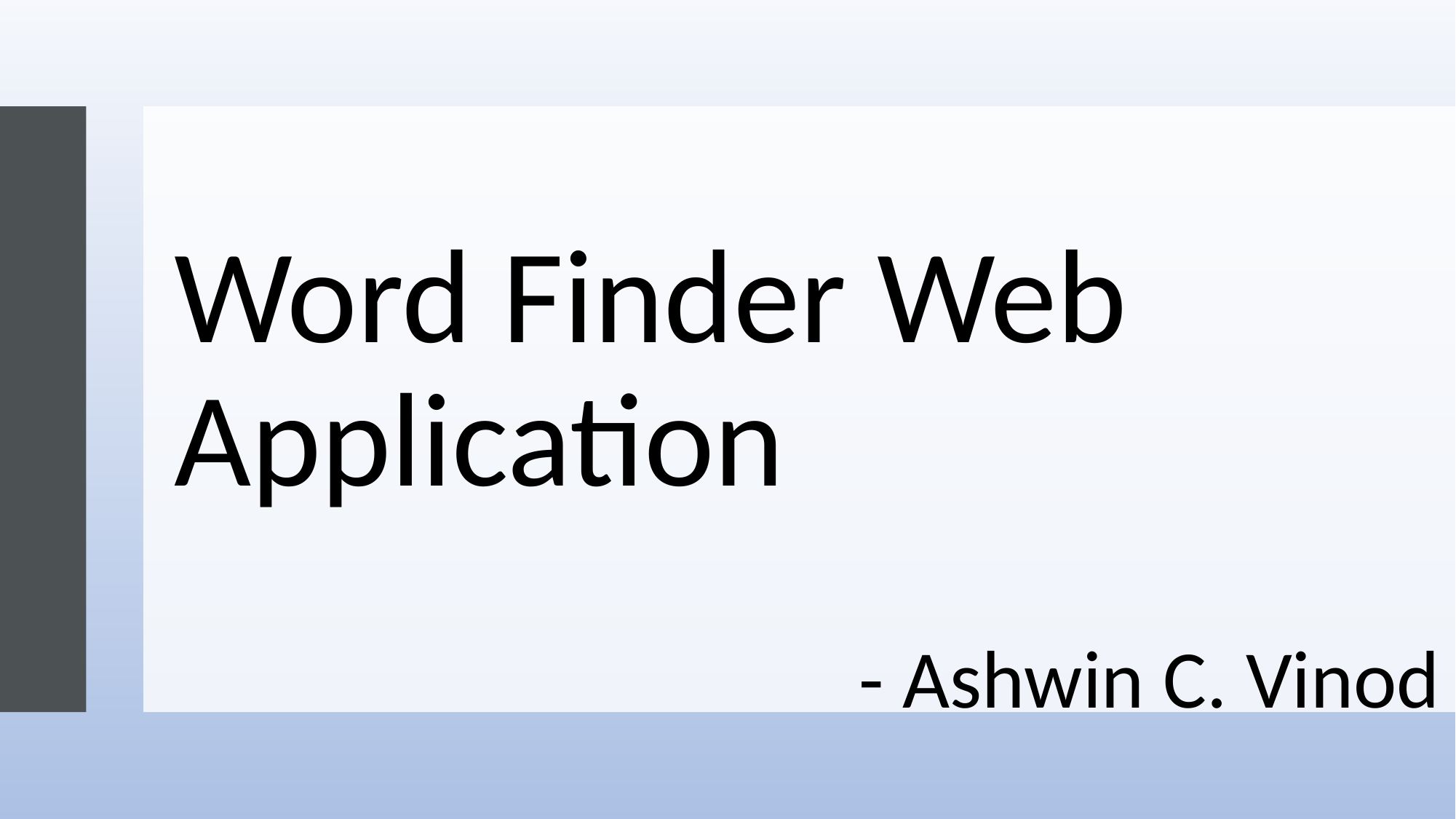

# Word Finder Web Application
- Ashwin C. Vinod